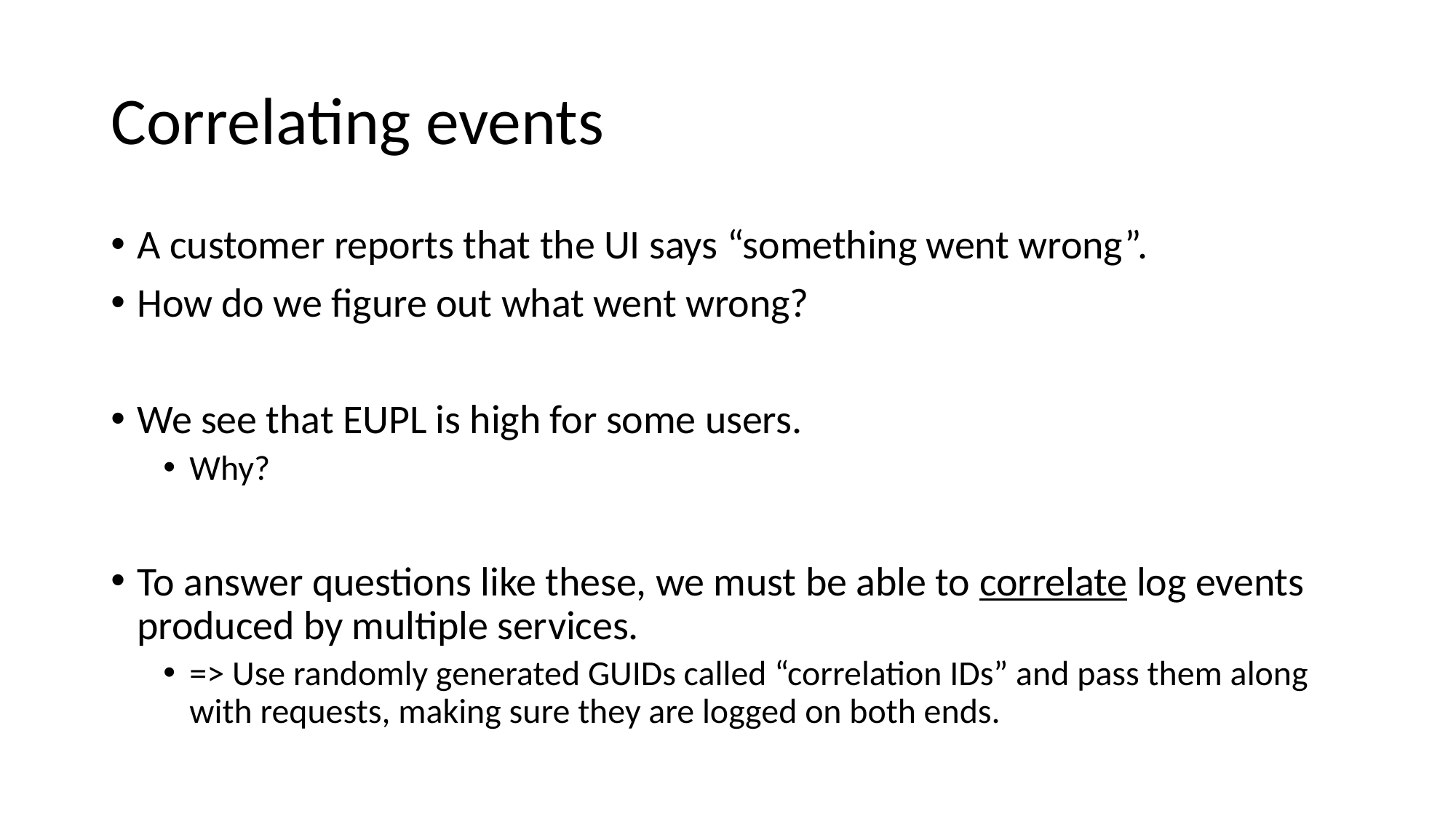

# Correlating events
A customer reports that the UI says “something went wrong”.
How do we figure out what went wrong?

We see that EUPL is high for some users.
Why?

To answer questions like these, we must be able to correlate log events produced by multiple services.
=> Use randomly generated GUIDs called “correlation IDs” and pass them along with requests, making sure they are logged on both ends.